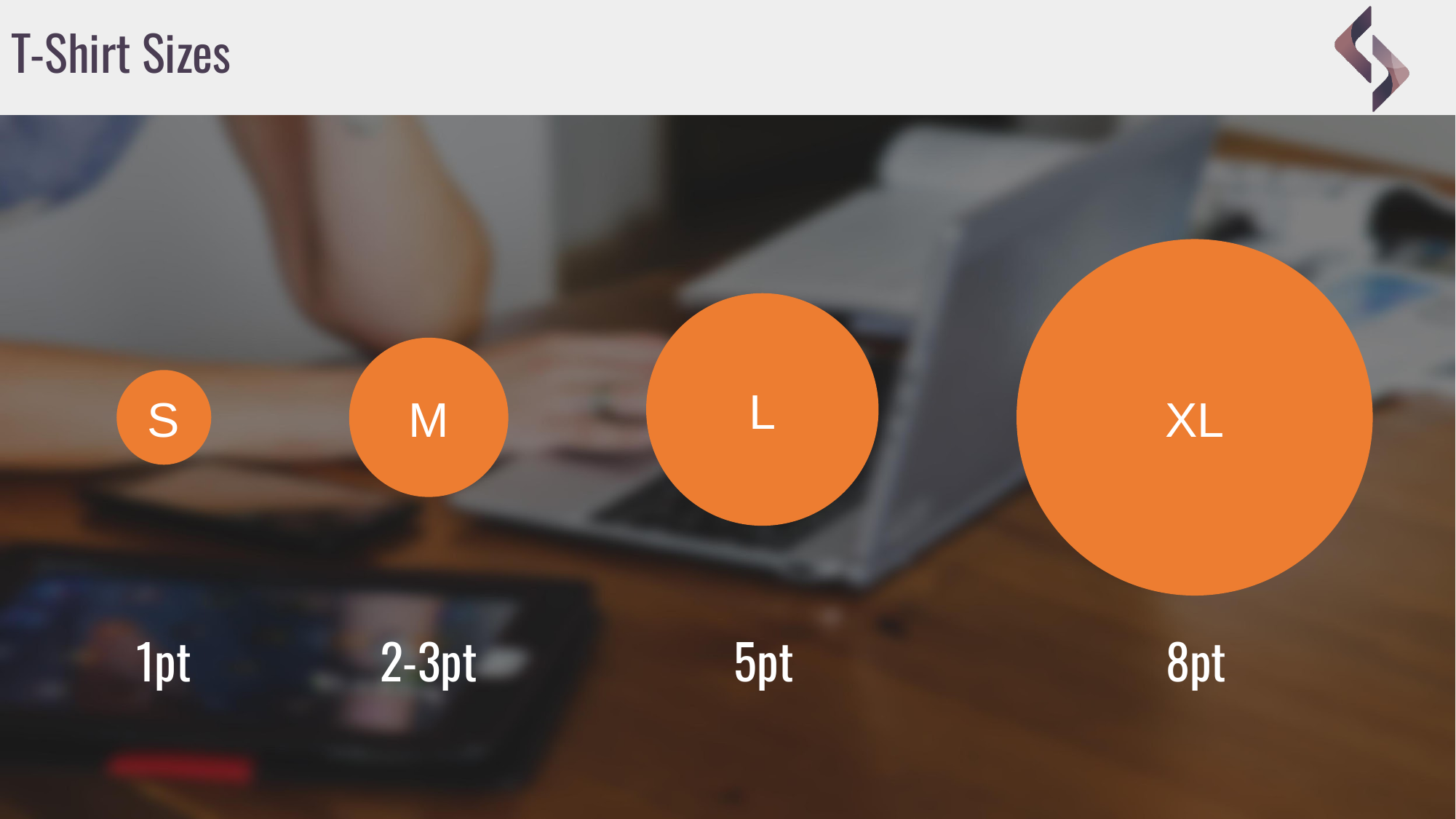

# T-Shirt Sizes
XL
L
M
S
5pt
8pt
2-3pt
1pt